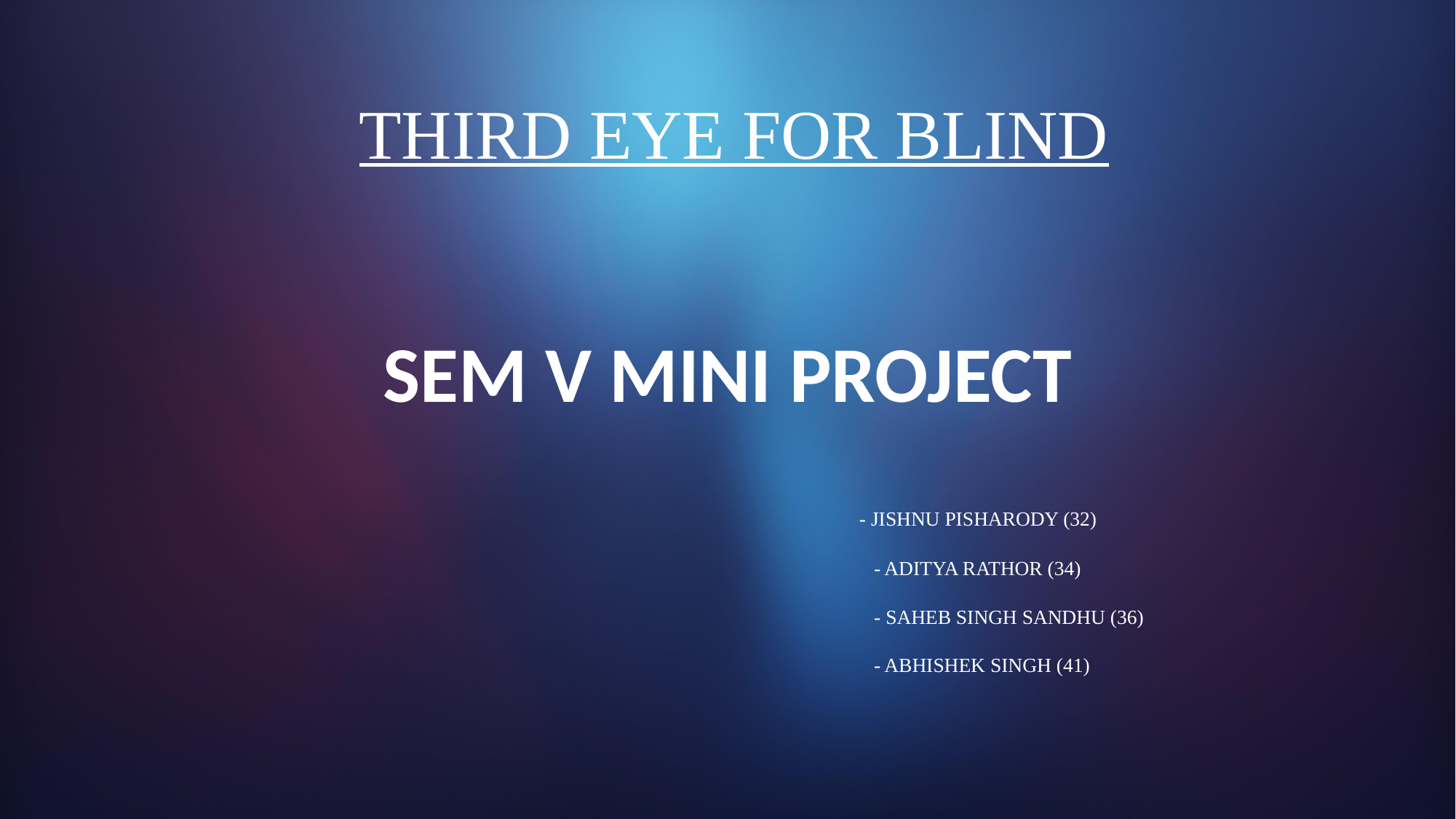

THIRD EYE FOR BLIND
SEM V MINI PROJECT
                                                                                                                      - JISHNU PISHARODY (32)
                                                                                                                         - ADITYA RATHOR (34)
                                                                                                                         - SAHEB SINGH SANDHU (36)
                                                                                                                         - ABHISHEK SINGH (41)